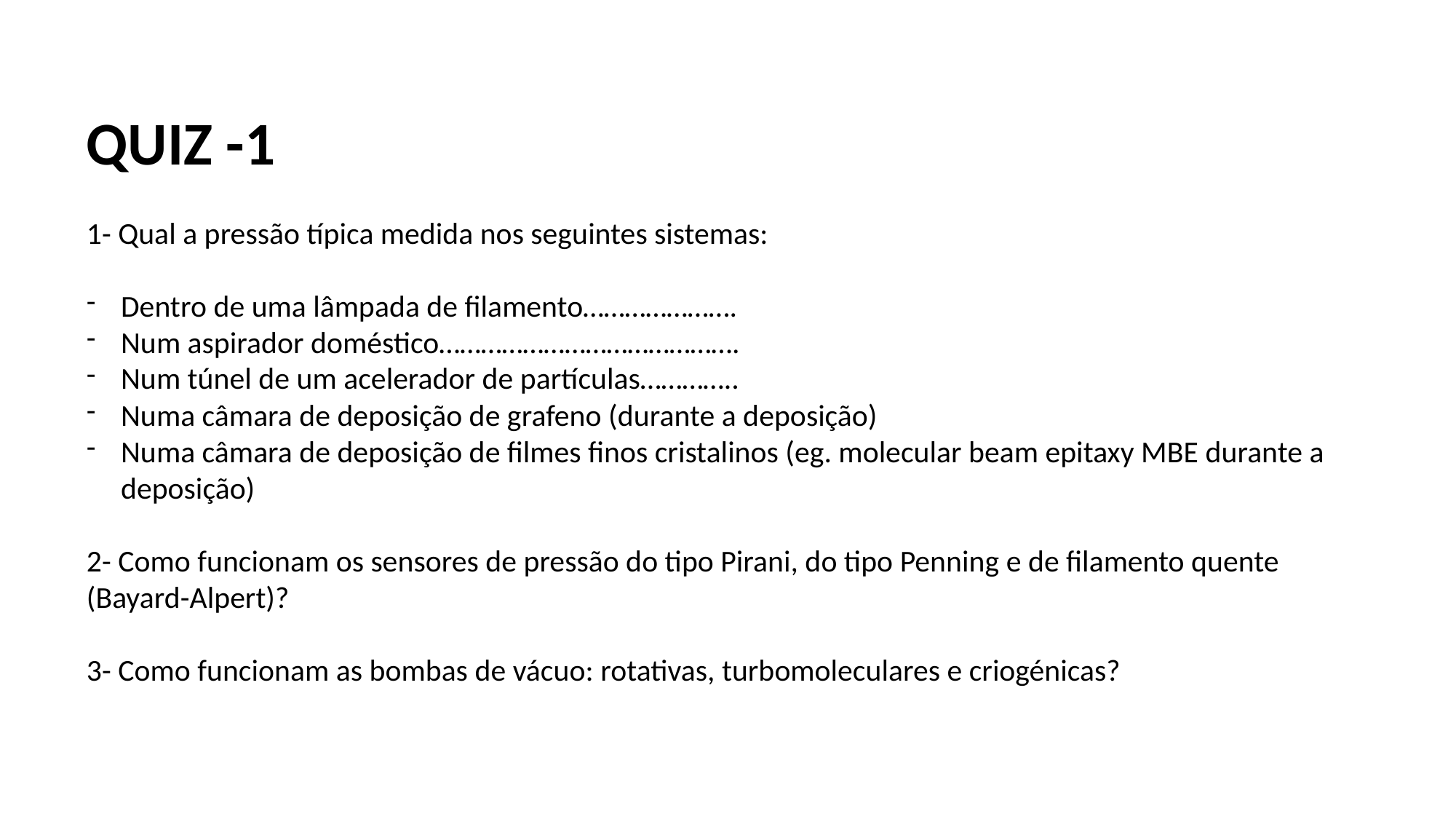

QUIZ -1

1- Qual a pressão típica medida nos seguintes sistemas:

Dentro de uma lâmpada de filamento………………….
Num aspirador doméstico…………………………………….
Num túnel de um acelerador de partículas…………..
Numa câmara de deposição de grafeno (durante a deposição)
Numa câmara de deposição de filmes finos cristalinos (eg. molecular beam epitaxy MBE durante a deposição)

2- Como funcionam os sensores de pressão do tipo Pirani, do tipo Penning e de filamento quente (Bayard-Alpert)?

3- Como funcionam as bombas de vácuo: rotativas, turbomoleculares e criogénicas?